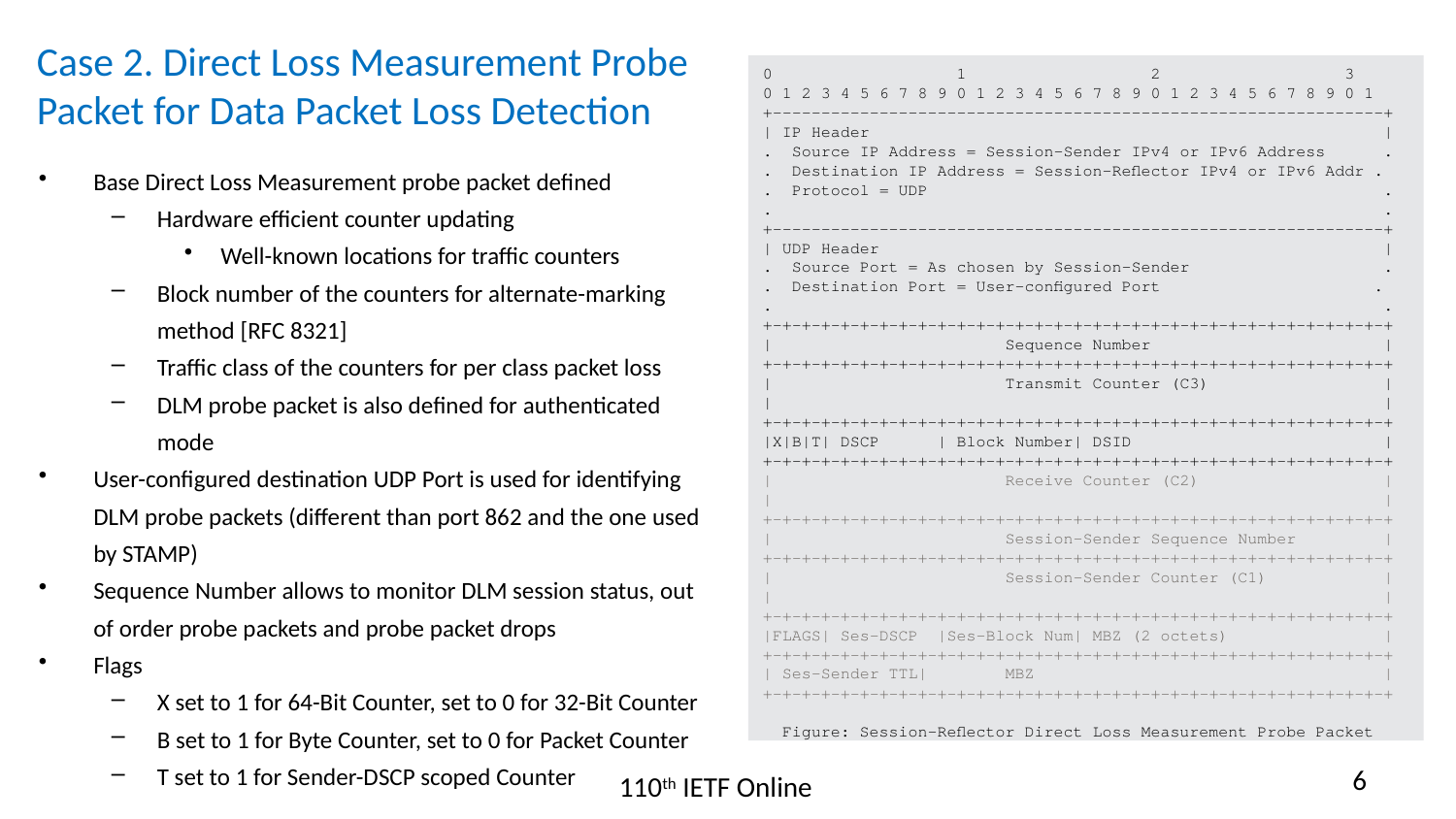

# Case 2. Direct Loss Measurement Probe Packet for Data Packet Loss Detection
0                   1                   2                   3
0 1 2 3 4 5 6 7 8 9 0 1 2 3 4 5 6 7 8 9 0 1 2 3 4 5 6 7 8 9 0 1
+---------------------------------------------------------------+
| IP Header                                                     |
.  Source IP Address = Session-Sender IPv4 or IPv6 Address      .
.  Destination IP Address = Session-Reflector IPv4 or IPv6 Addr .
.  Protocol = UDP                                               .
.                                                               .
+---------------------------------------------------------------+
| UDP Header                                                    |
.  Source Port = As chosen by Session-Sender                    .
.  Destination Port = User-configured Port                      .
.                                                               .
+-+-+-+-+-+-+-+-+-+-+-+-+-+-+-+-+-+-+-+-+-+-+-+-+-+-+-+-+-+-+-+-+
|                        Sequence Number                        |
+-+-+-+-+-+-+-+-+-+-+-+-+-+-+-+-+-+-+-+-+-+-+-+-+-+-+-+-+-+-+-+-+
|                        Transmit Counter (C3)                  |
|                                                               |
+-+-+-+-+-+-+-+-+-+-+-+-+-+-+-+-+-+-+-+-+-+-+-+-+-+-+-+-+-+-+-+-+
|X|B|T| DSCP      | Block Number| DSID                          |
+-+-+-+-+-+-+-+-+-+-+-+-+-+-+-+-+-+-+-+-+-+-+-+-+-+-+-+-+-+-+-+-+
|                        Receive Counter (C2)                   |
|                                                               |
+-+-+-+-+-+-+-+-+-+-+-+-+-+-+-+-+-+-+-+-+-+-+-+-+-+-+-+-+-+-+-+-+
|                        Session-Sender Sequence Number         |
+-+-+-+-+-+-+-+-+-+-+-+-+-+-+-+-+-+-+-+-+-+-+-+-+-+-+-+-+-+-+-+-+
|                        Session-Sender Counter (C1)            |
|                                                               |
+-+-+-+-+-+-+-+-+-+-+-+-+-+-+-+-+-+-+-+-+-+-+-+-+-+-+-+-+-+-+-+-+
|FLAGS| Ses-DSCP  |Ses-Block Num| MBZ (2 octets)                |
+-+-+-+-+-+-+-+-+-+-+-+-+-+-+-+-+-+-+-+-+-+-+-+-+-+-+-+-+-+-+-+-+
| Ses-Sender TTL|        MBZ                                    |
+-+-+-+-+-+-+-+-+-+-+-+-+-+-+-+-+-+-+-+-+-+-+-+-+-+-+-+-+-+-+-+-+

  Figure: Session-Reflector Direct Loss Measurement Probe Packet
Base Direct Loss Measurement probe packet defined
Hardware efficient counter updating
Well-known locations for traffic counters
Block number of the counters for alternate-marking method [RFC 8321]
Traffic class of the counters for per class packet loss
DLM probe packet is also defined for authenticated mode
User-configured destination UDP Port is used for identifying DLM probe packets (different than port 862 and the one used by STAMP)
Sequence Number allows to monitor DLM session status, out of order probe packets and probe packet drops
Flags
X set to 1 for 64-Bit Counter, set to 0 for 32-Bit Counter
B set to 1 for Byte Counter, set to 0 for Packet Counter
T set to 1 for Sender-DSCP scoped Counter
6
110th IETF Online